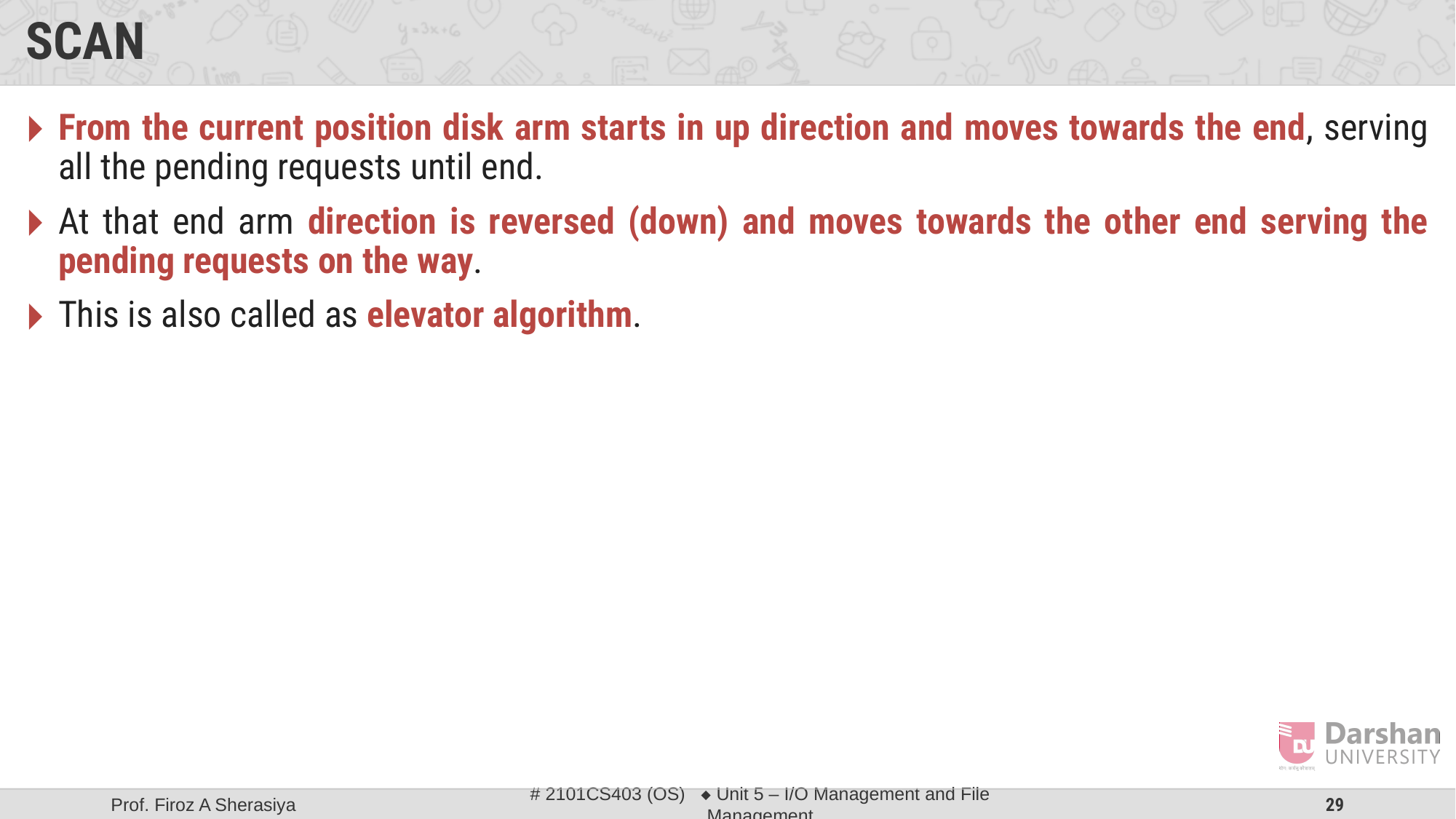

# SCAN
From the current position disk arm starts in up direction and moves towards the end, serving all the pending requests until end.
At that end arm direction is reversed (down) and moves towards the other end serving the pending requests on the way.
This is also called as elevator algorithm.